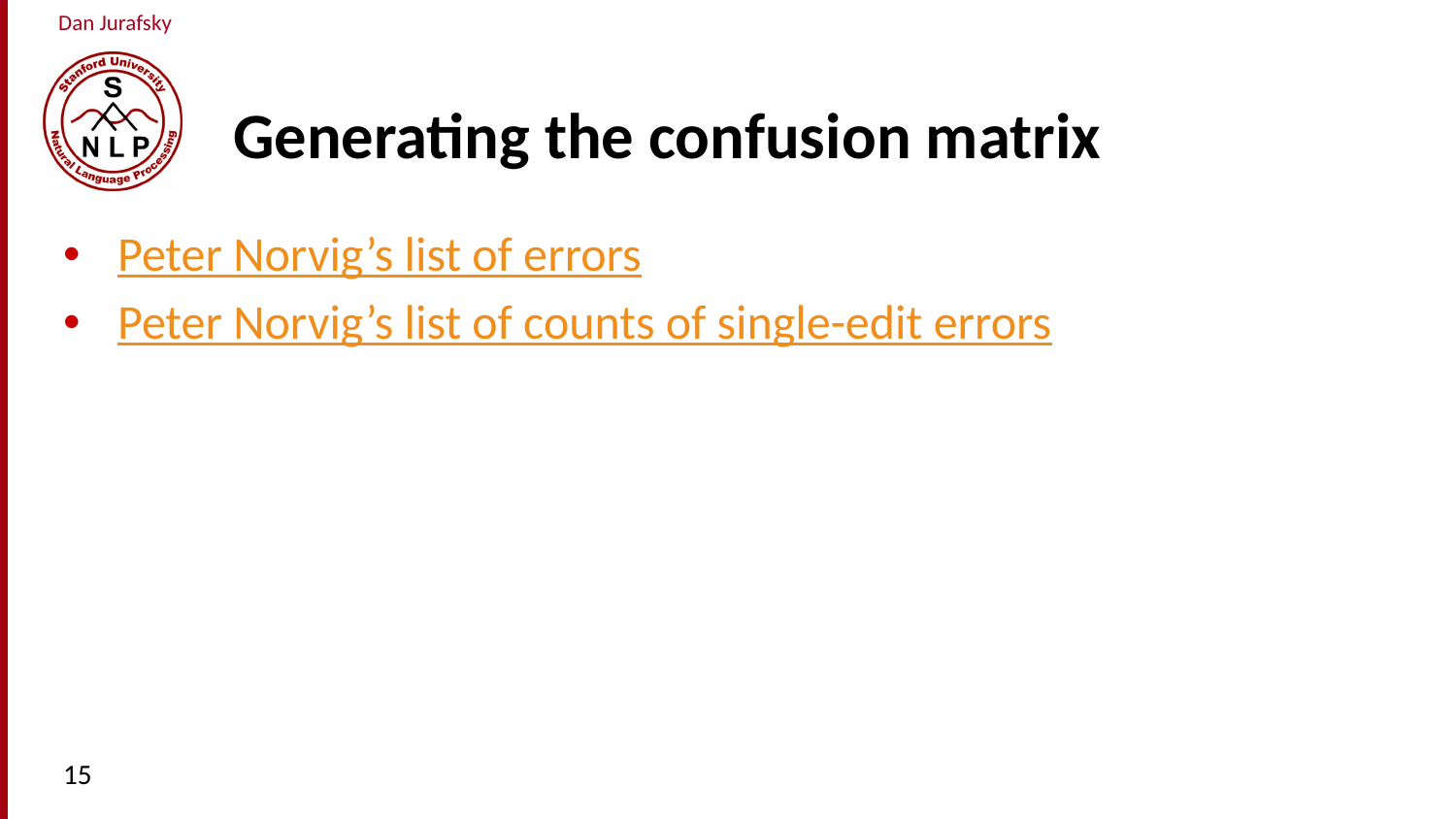

# Generating the confusion matrix
Peter Norvig’s list of errors
Peter Norvig’s list of counts of single-edit errors
15